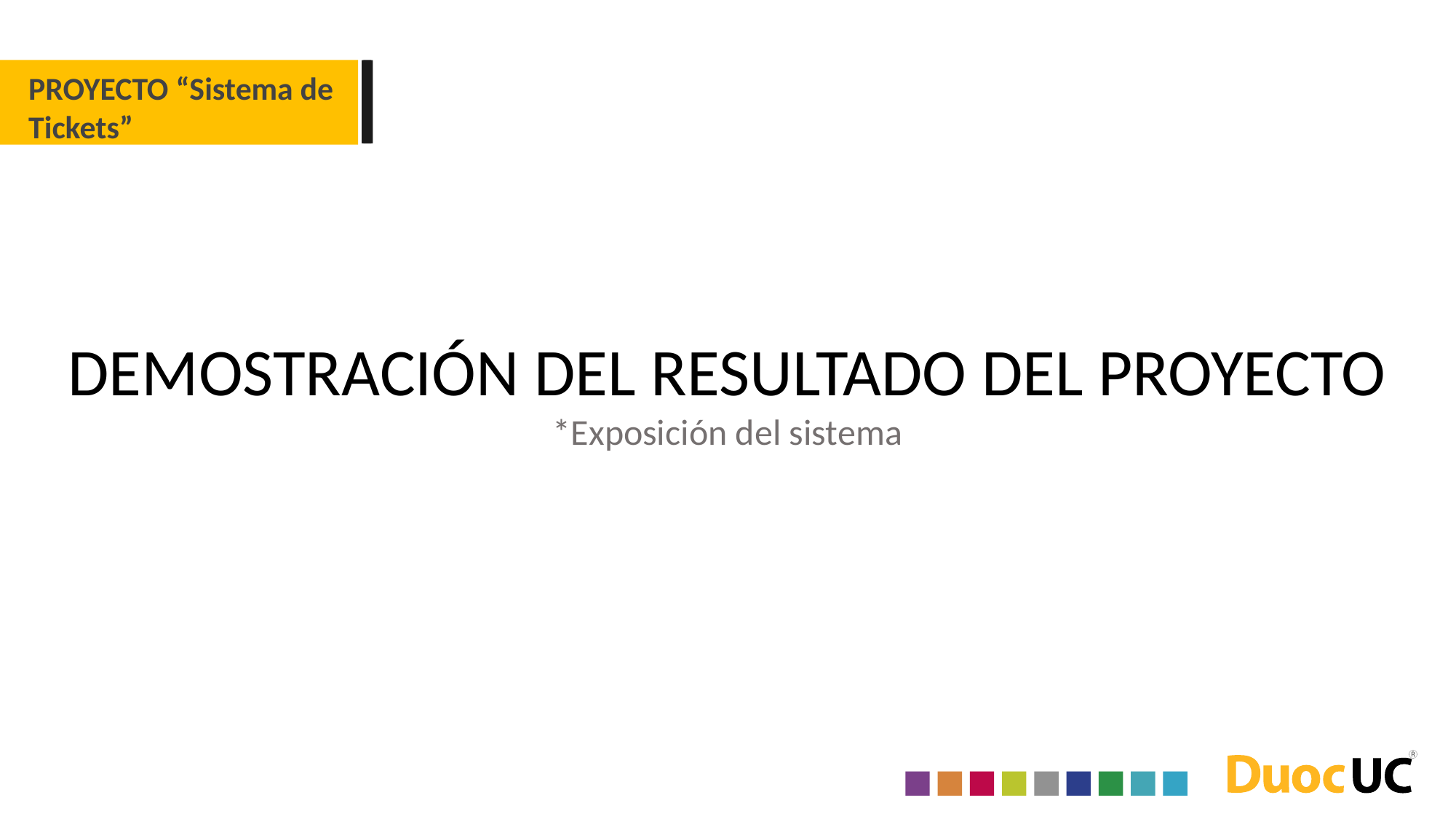

PROYECTO “Sistema de Tickets”
DEMOSTRACIÓN DEL RESULTADO DEL PROYECTO
*Exposición del sistema